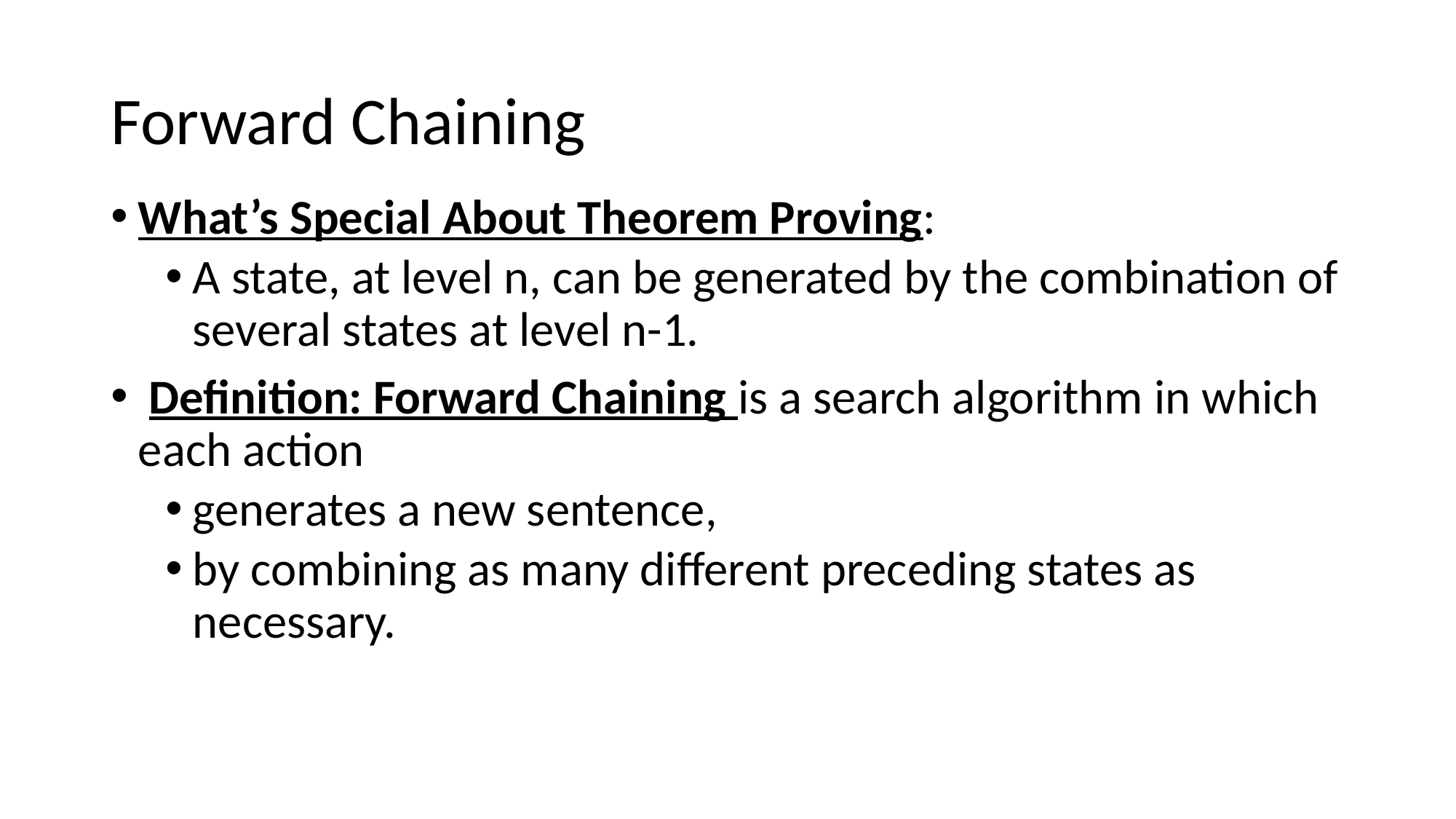

# Forward Chaining
What’s Special About Theorem Proving:
A state, at level n, can be generated by the combination of several states at level n-1.
 Definition: Forward Chaining is a search algorithm in which each action
generates a new sentence,
by combining as many different preceding states as necessary.